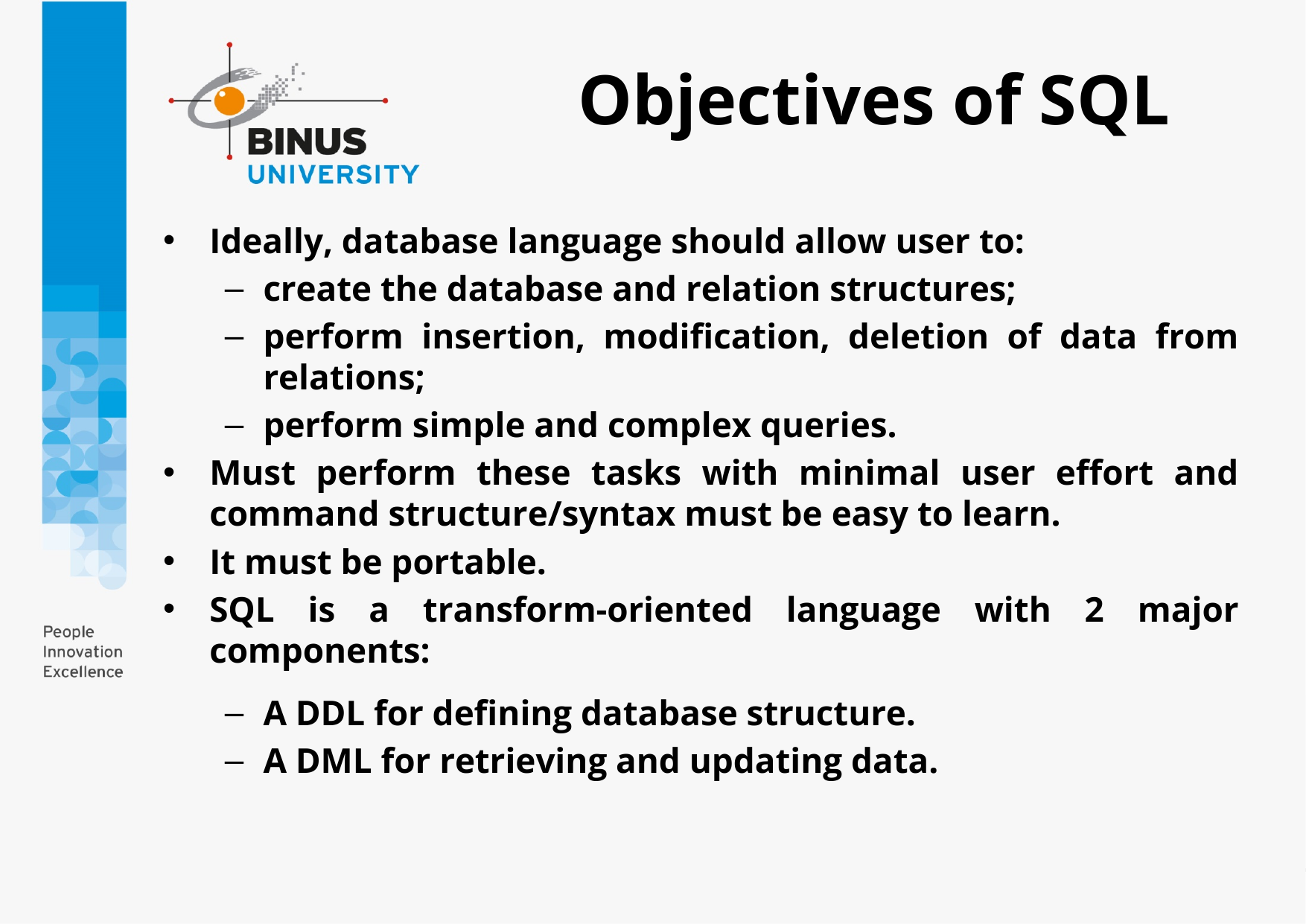

# Objectives of SQL
Ideally, database language should allow user to:
create the database and relation structures;
perform insertion, modification, deletion of data from relations;
perform simple and complex queries.
Must perform these tasks with minimal user effort and command structure/syntax must be easy to learn.
It must be portable.
SQL is a transform-oriented language with 2 major components:

A DDL for defining database structure.
A DML for retrieving and updating data.